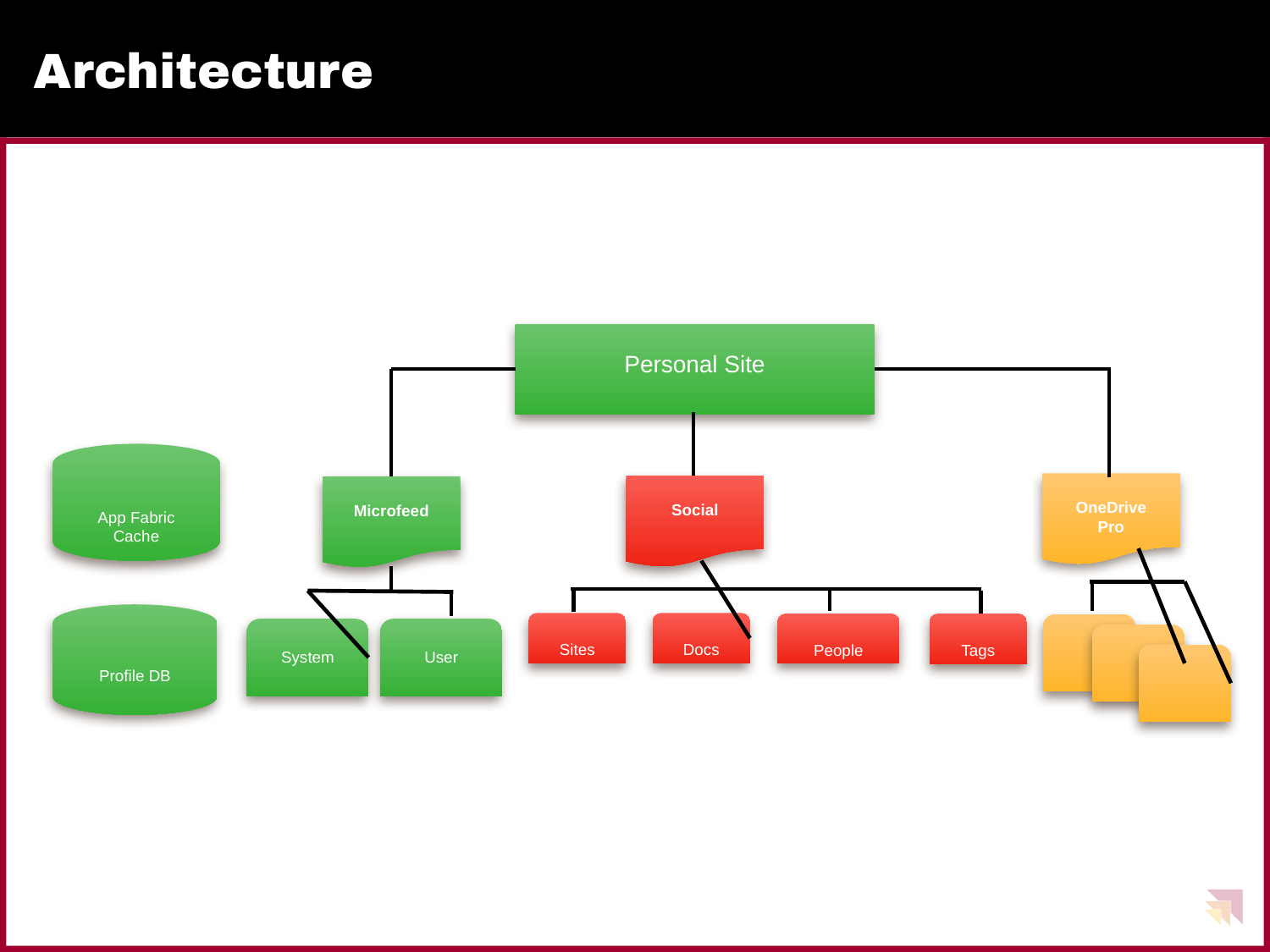

# Architecture

Personal Site
App Fabric Cache
OneDrive Pro
Social
Microfeed
Profile DB
Sites
Docs
People
Tags

System
User